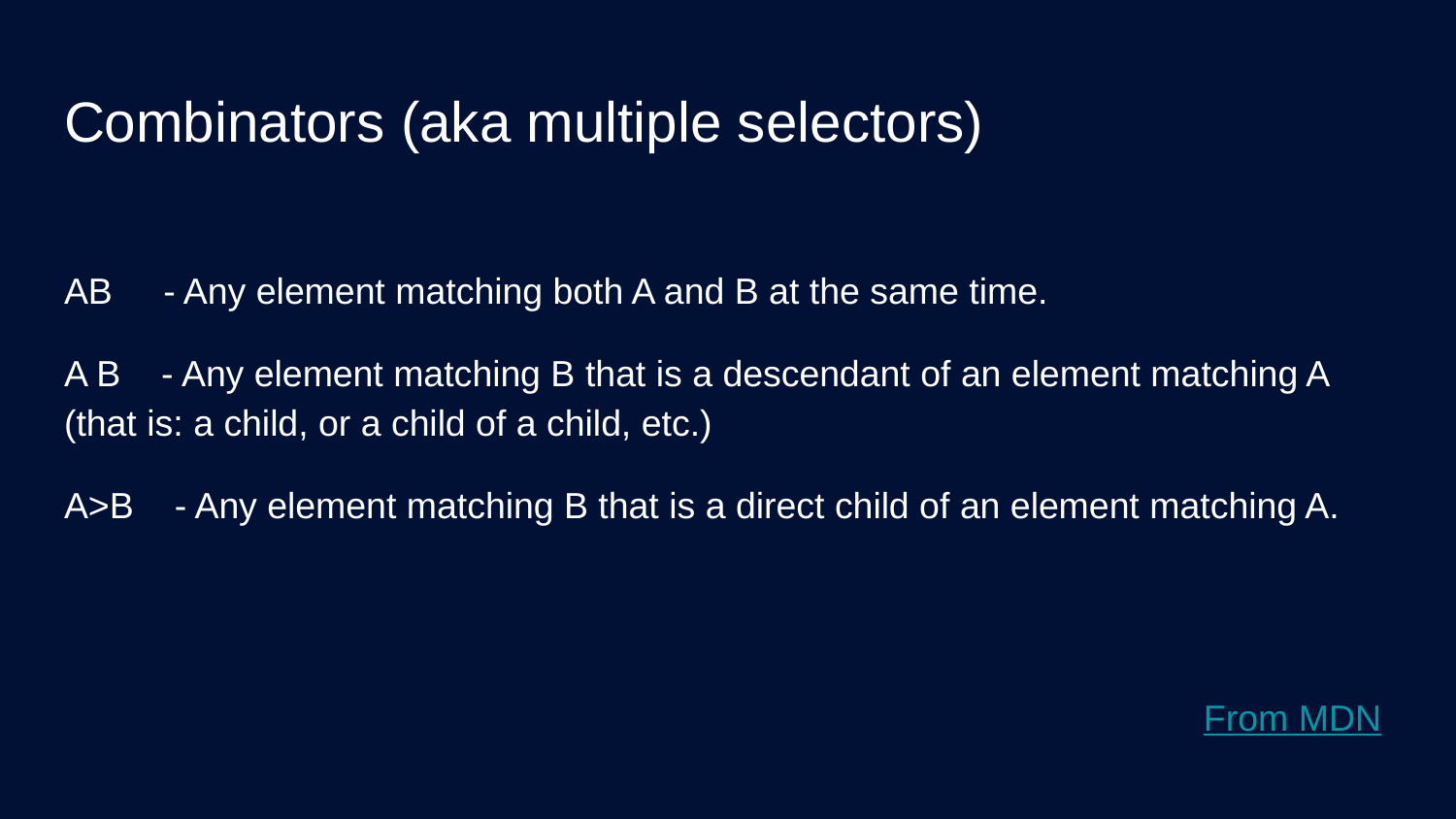

# Combinators (aka multiple selectors)
AB     - Any element matching both A and B at the same time.
A B    - Any element matching B that is a descendant of an element matching A (that is: a child, or a child of a child, etc.)
A>B    - Any element matching B that is a direct child of an element matching A.

From MDN